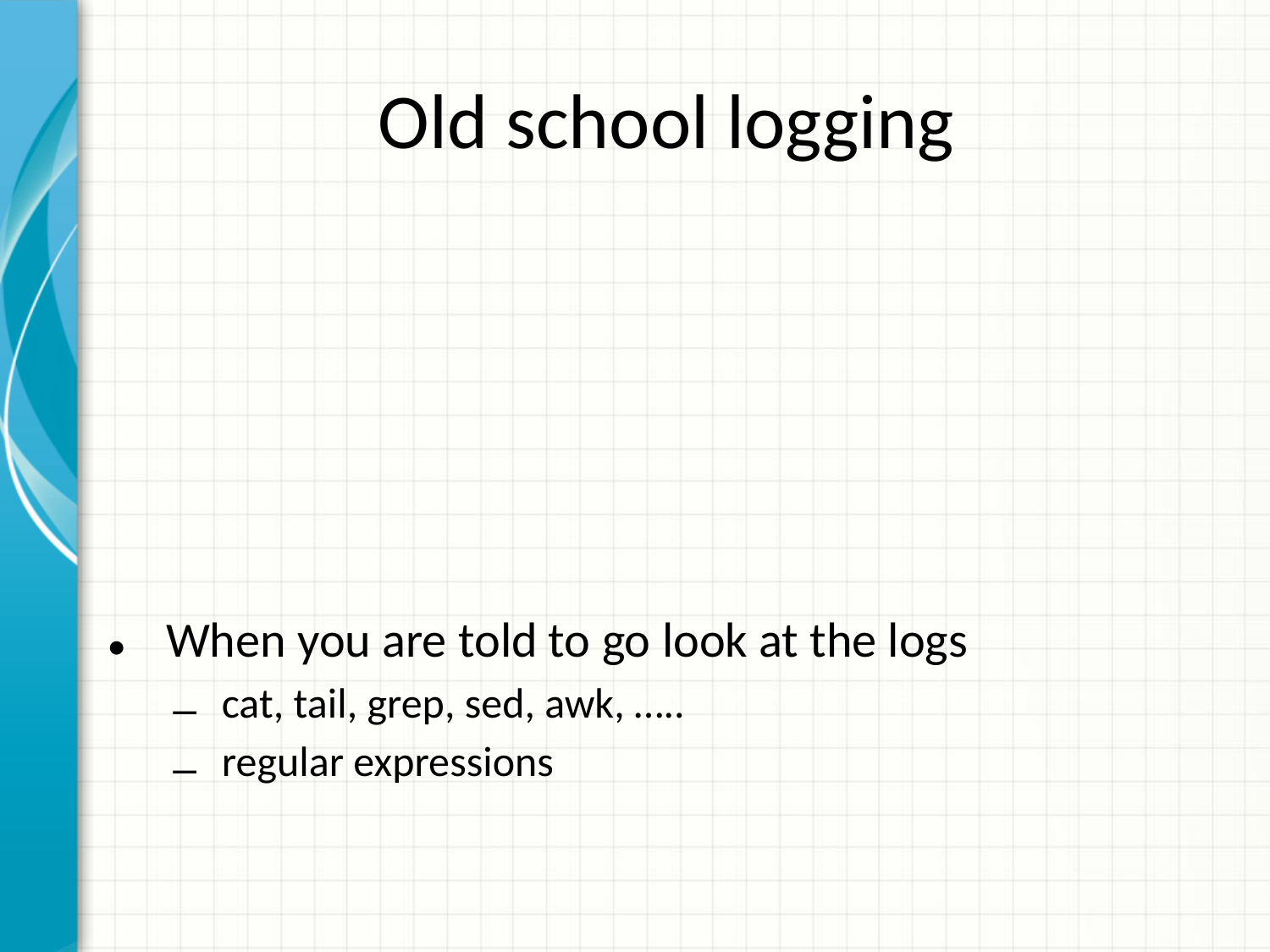

When you are told to go look at the logs
cat, tail, grep, sed, awk, …..
regular expressions

# Old school logging